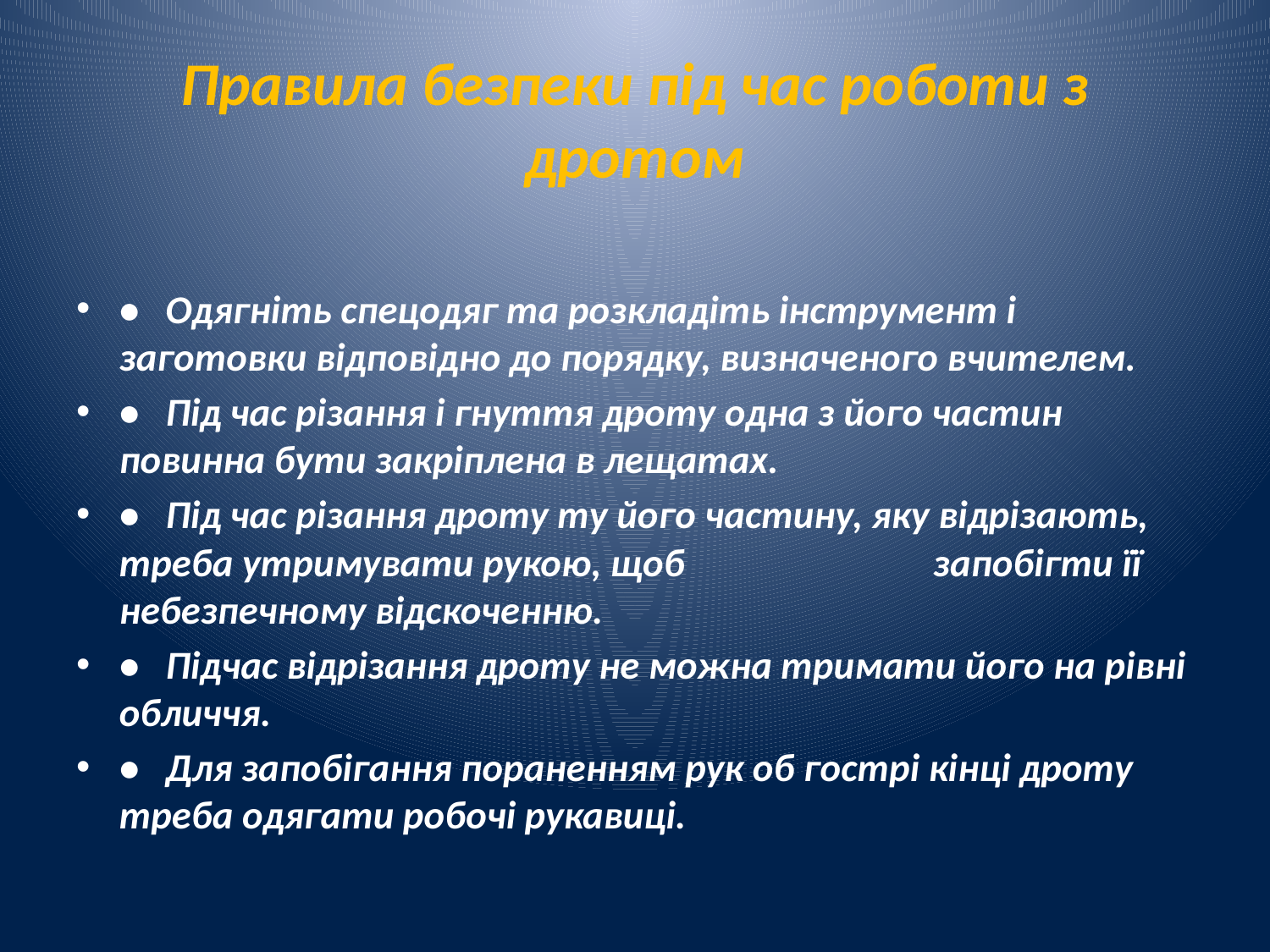

# Правила безпеки під час роботи з дротом

•   Одягніть спецодяг та розкладіть інструмент і заготовки відповідно до порядку, визначеного вчителем.
•   Під час різання і гнуття дроту одна з його частин повинна бути закріплена в лещатах.
•   Під час різання дроту ту його частину, яку відрізають, треба утримувати рукою, щоб                            запобігти її небезпечному відскоченню.
•   Підчас відрізання дроту не можна тримати його на рівні обличчя.
•   Для запобігання пораненням рук об гострі кінці дроту треба одягати робочі рукавиці.